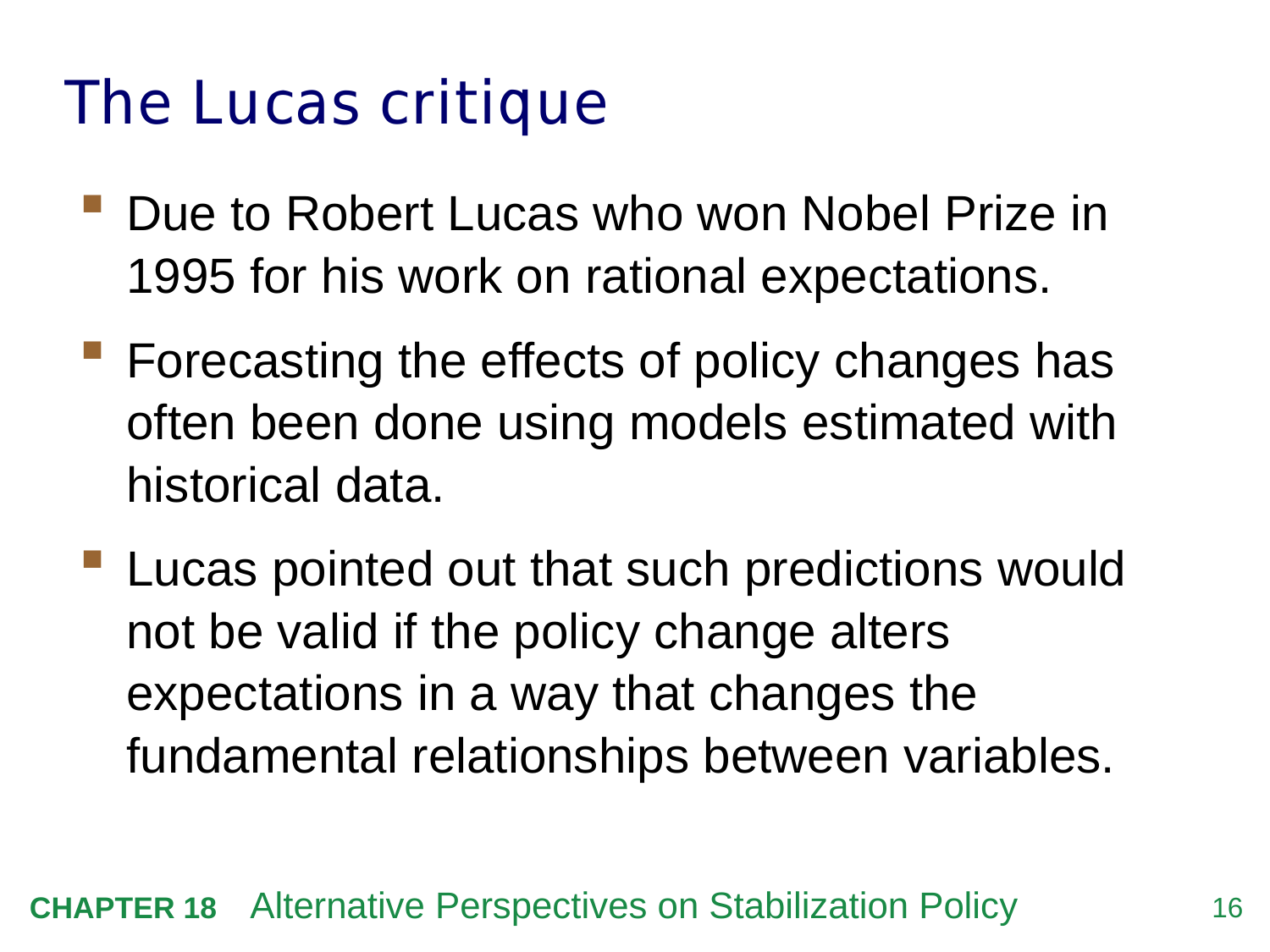

# The Lucas critique
Due to Robert Lucas who won Nobel Prize in 1995 for his work on rational expectations.
Forecasting the effects of policy changes has often been done using models estimated with historical data.
Lucas pointed out that such predictions would not be valid if the policy change alters expectations in a way that changes the fundamental relationships between variables.